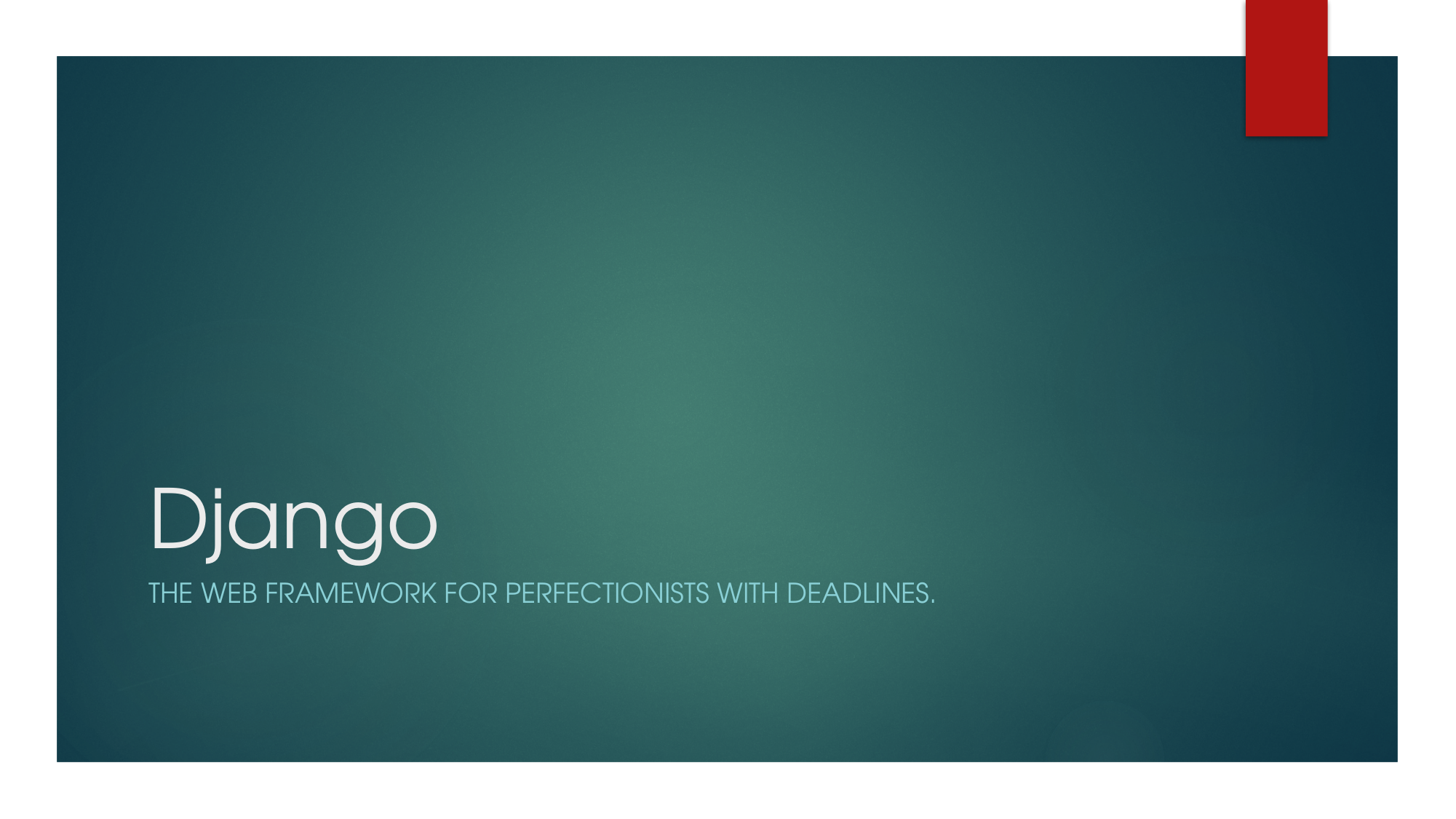

# Django
The web framework for perfectionists with deadlines.